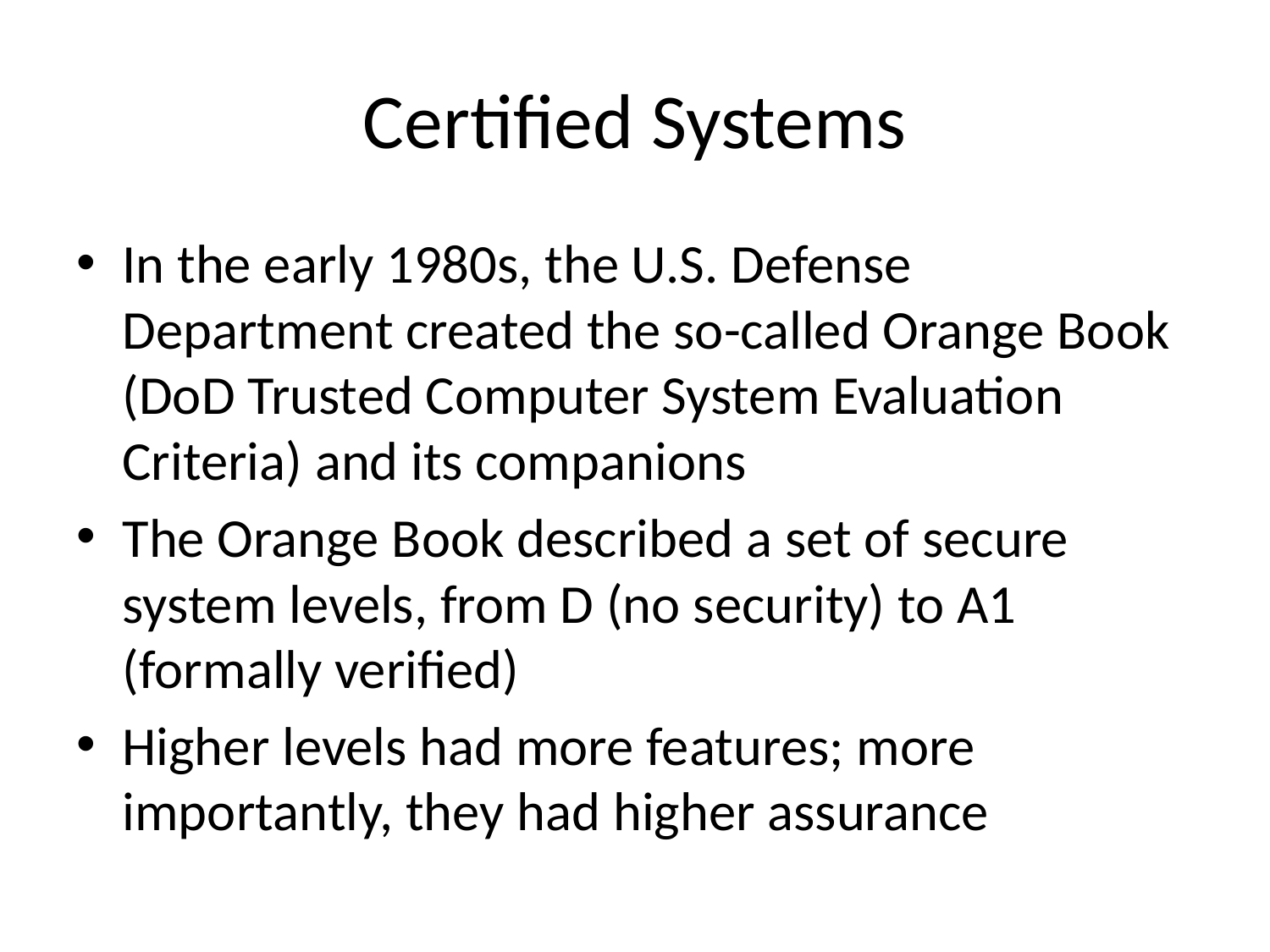

# Certified Systems
In the early 1980s, the U.S. Defense Department created the so-called Orange Book (DoD Trusted Computer System Evaluation Criteria) and its companions
The Orange Book described a set of secure system levels, from D (no security) to A1 (formally verified)
Higher levels had more features; more importantly, they had higher assurance